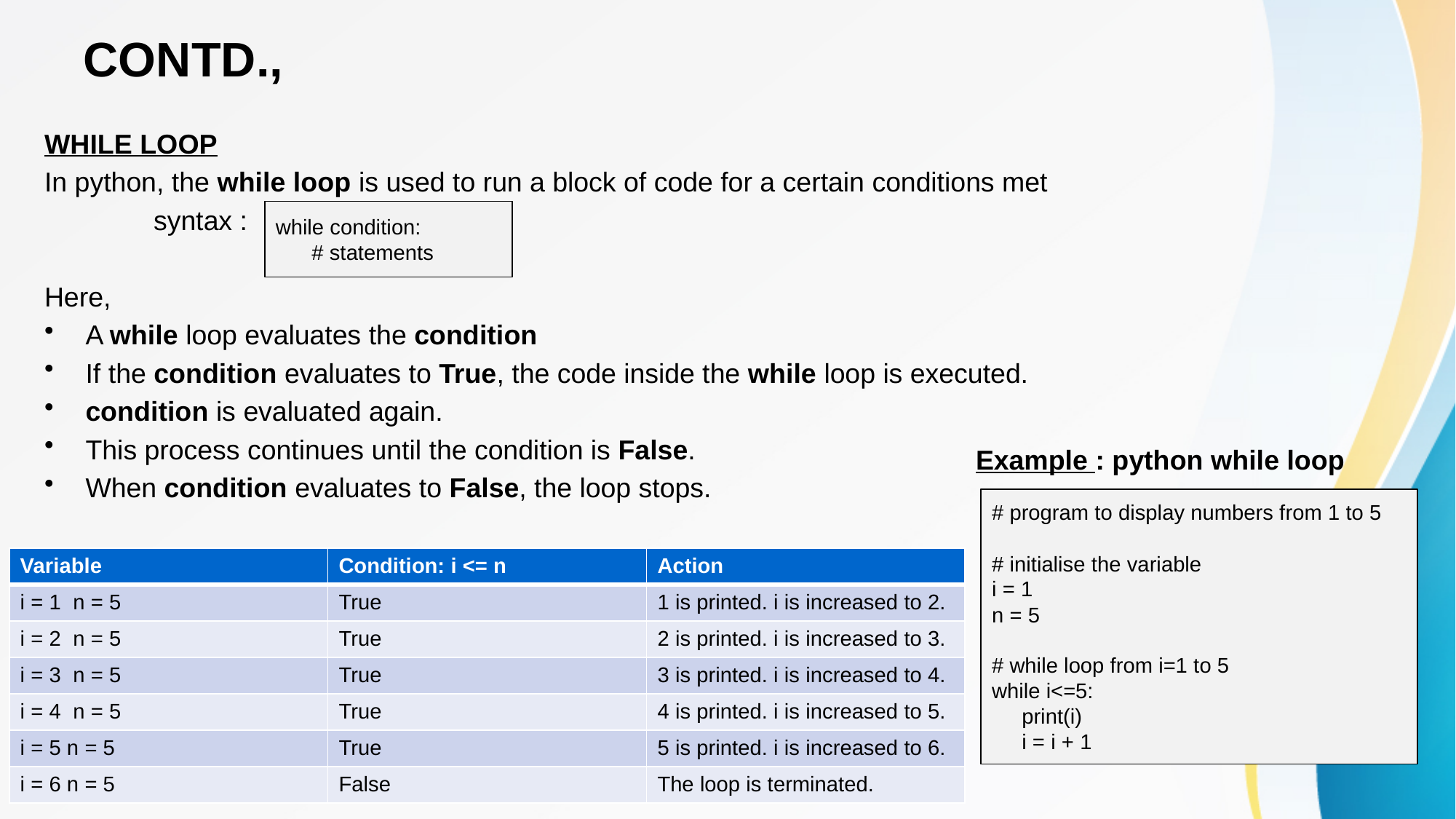

# CONTD.,
WHILE LOOP
In python, the while loop is used to run a block of code for a certain conditions met
	syntax :

Here,
A while loop evaluates the condition
If the condition evaluates to True, the code inside the while loop is executed.
condition is evaluated again.
This process continues until the condition is False.
When condition evaluates to False, the loop stops.

while condition:
      # statements
Example : python while loop

# program to display numbers from 1 to 5

# initialise the variable
i = 1
n = 5

# while loop from i=1 to 5
while i<=5:
     print(i)
     i = i + 1
| Variable | Condition: i <= n | Action |
| --- | --- | --- |
| i = 1 n = 5 | True | 1 is printed. i is increased to 2. |
| i = 2 n = 5 | True | 2 is printed. i is increased to 3. |
| i = 3 n = 5 | True | 3 is printed. i is increased to 4. |
| i = 4 n = 5 | True | 4 is printed. i is increased to 5. |
| i = 5 n = 5 | True | 5 is printed. i is increased to 6. |
| i = 6 n = 5 | False | The loop is terminated. |